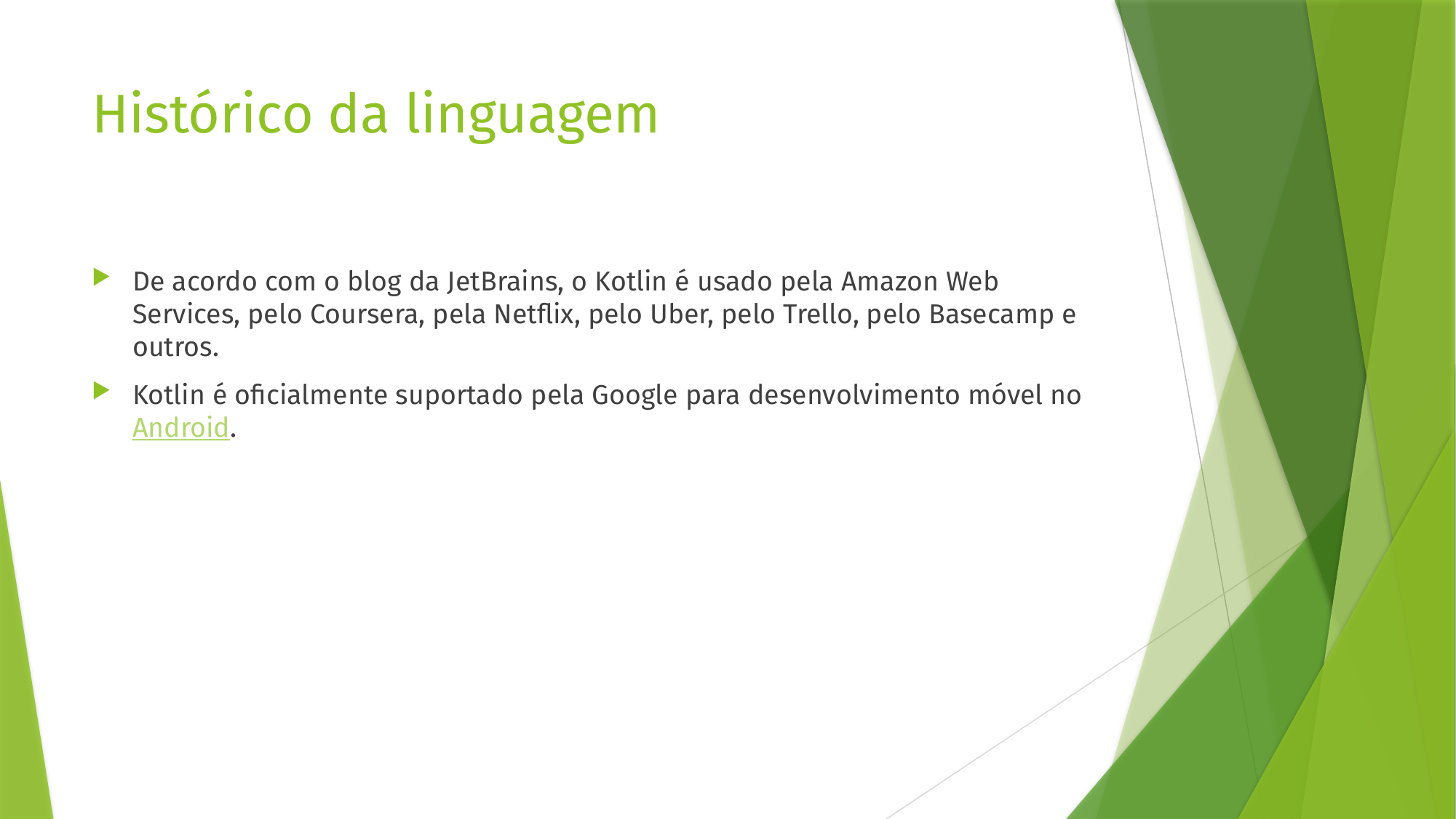

# Histórico da linguagem
De acordo com o blog da JetBrains, o Kotlin é usado pela Amazon Web Services, pelo Coursera, pela Netflix, pelo Uber, pelo Trello, pelo Basecamp e outros.
Kotlin é oficialmente suportado pela Google para desenvolvimento móvel no Android.